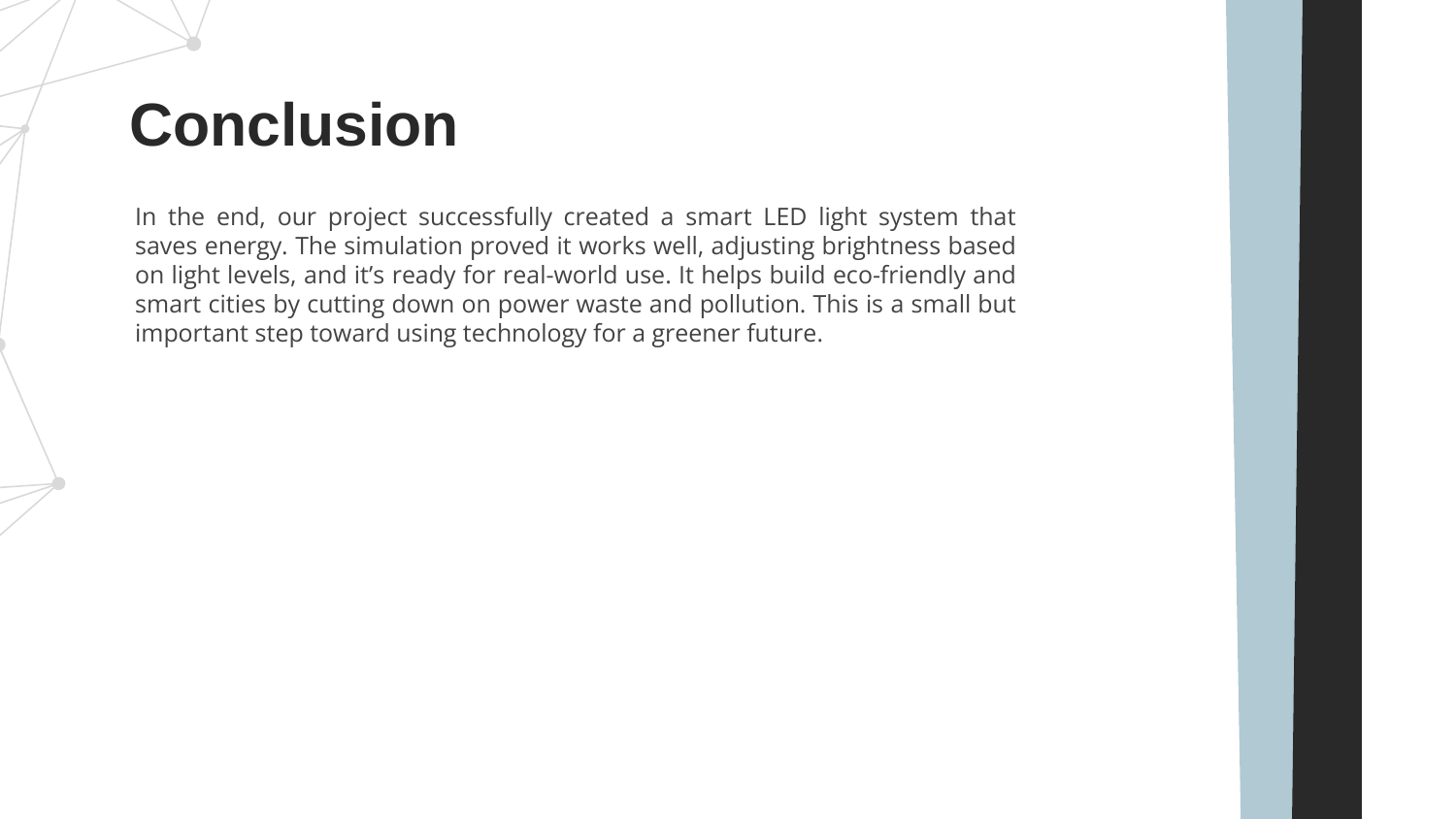

# Conclusion
In the end, our project successfully created a smart LED light system that saves energy. The simulation proved it works well, adjusting brightness based on light levels, and it’s ready for real-world use. It helps build eco-friendly and smart cities by cutting down on power waste and pollution. This is a small but important step toward using technology for a greener future.